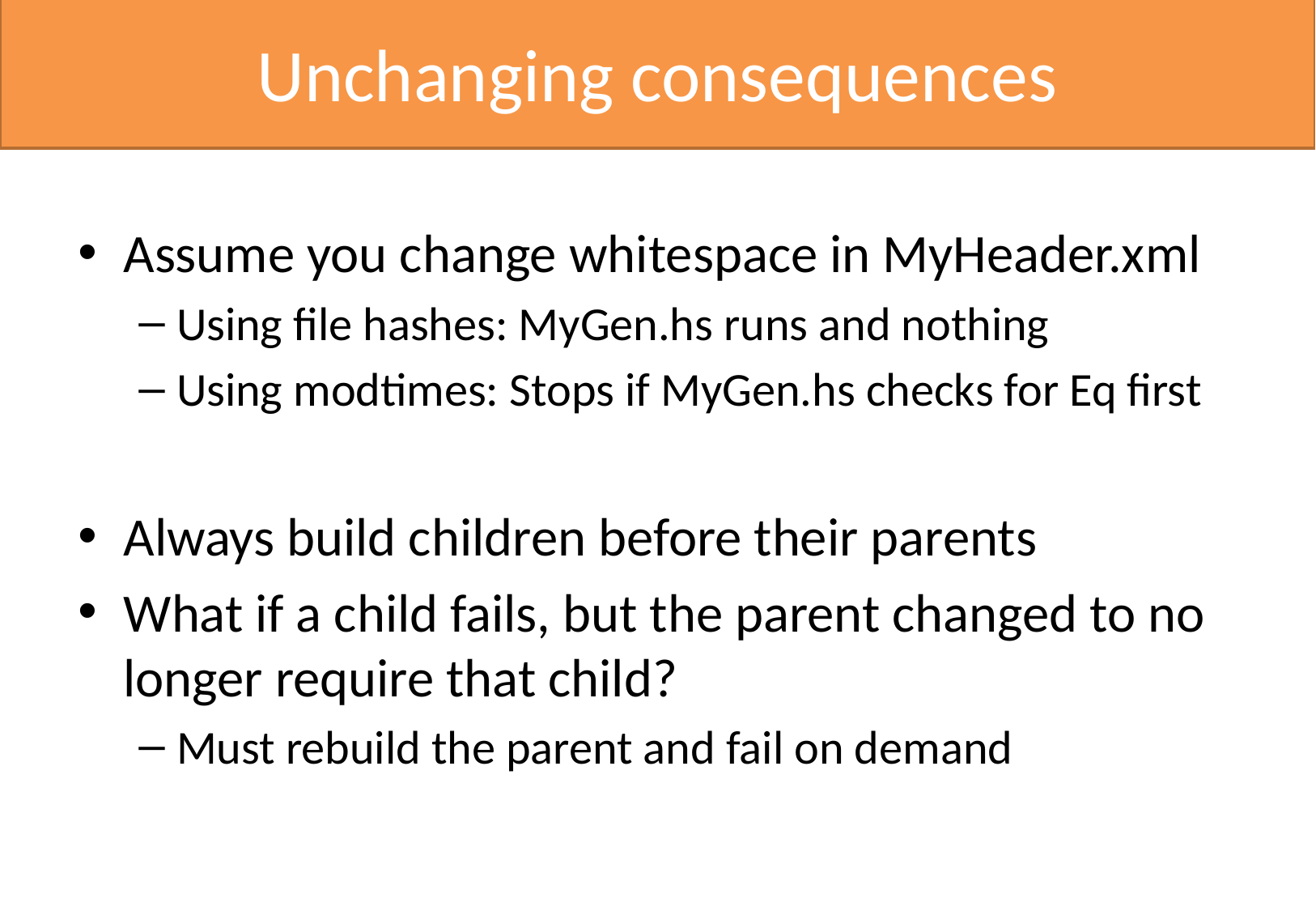

# Unchanging consequences
Assume you change whitespace in MyHeader.xml
Using file hashes: MyGen.hs runs and nothing
Using modtimes: Stops if MyGen.hs checks for Eq first

Always build children before their parents
What if a child fails, but the parent changed to no longer require that child?
Must rebuild the parent and fail on demand